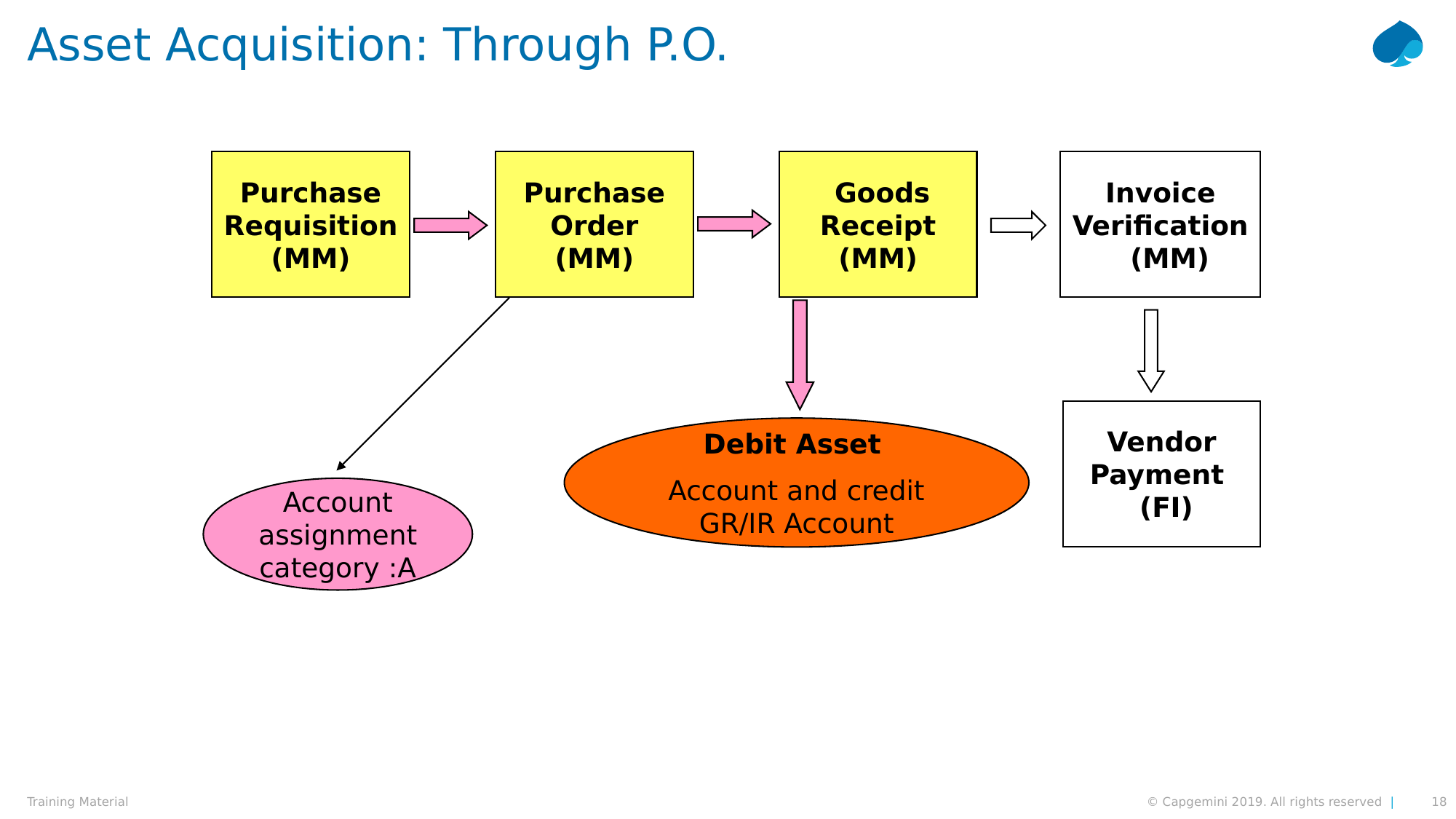

# Asset Acquisition: Through P.O.
Purchase Order (MM)
Purchase Requisition (MM)
 Goods Receipt (MM)
Invoice
Verification
  (MM)

Vendor
Payment
 (FI)
Debit Asset
Account and credit GR/IR Account
Account assignment category :A